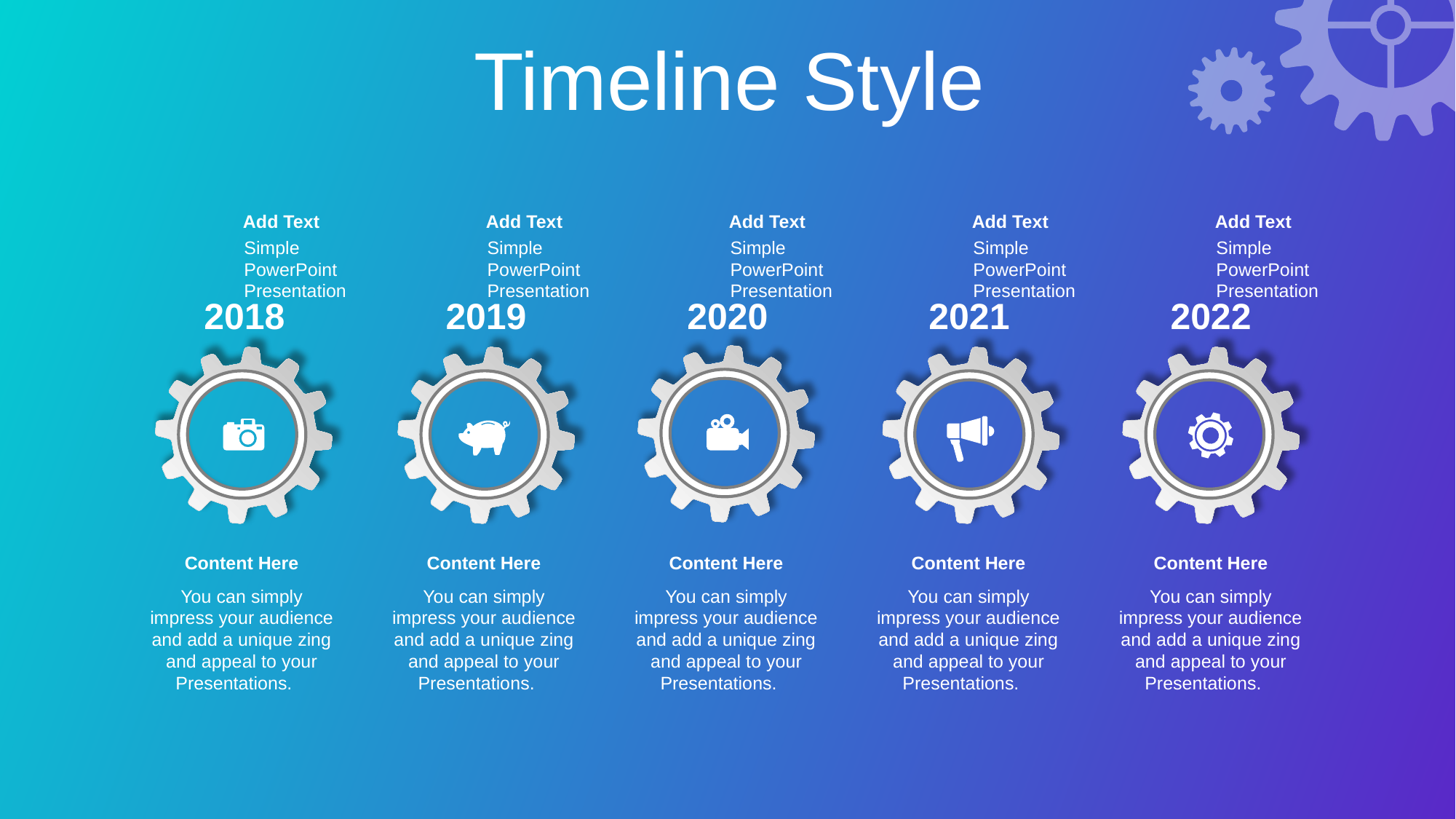

Timeline Style
Add Text
Simple PowerPoint Presentation
Add Text
Simple PowerPoint Presentation
Add Text
Simple PowerPoint Presentation
Add Text
Simple PowerPoint Presentation
Add Text
Simple PowerPoint Presentation
2018
2019
2020
2021
2022

Content Here
You can simply impress your audience and add a unique zing and appeal to your Presentations.
Content Here
You can simply impress your audience and add a unique zing and appeal to your Presentations.
Content Here
You can simply impress your audience and add a unique zing and appeal to your Presentations.
Content Here
You can simply impress your audience and add a unique zing and appeal to your Presentations.
Content Here
You can simply impress your audience and add a unique zing and appeal to your Presentations.